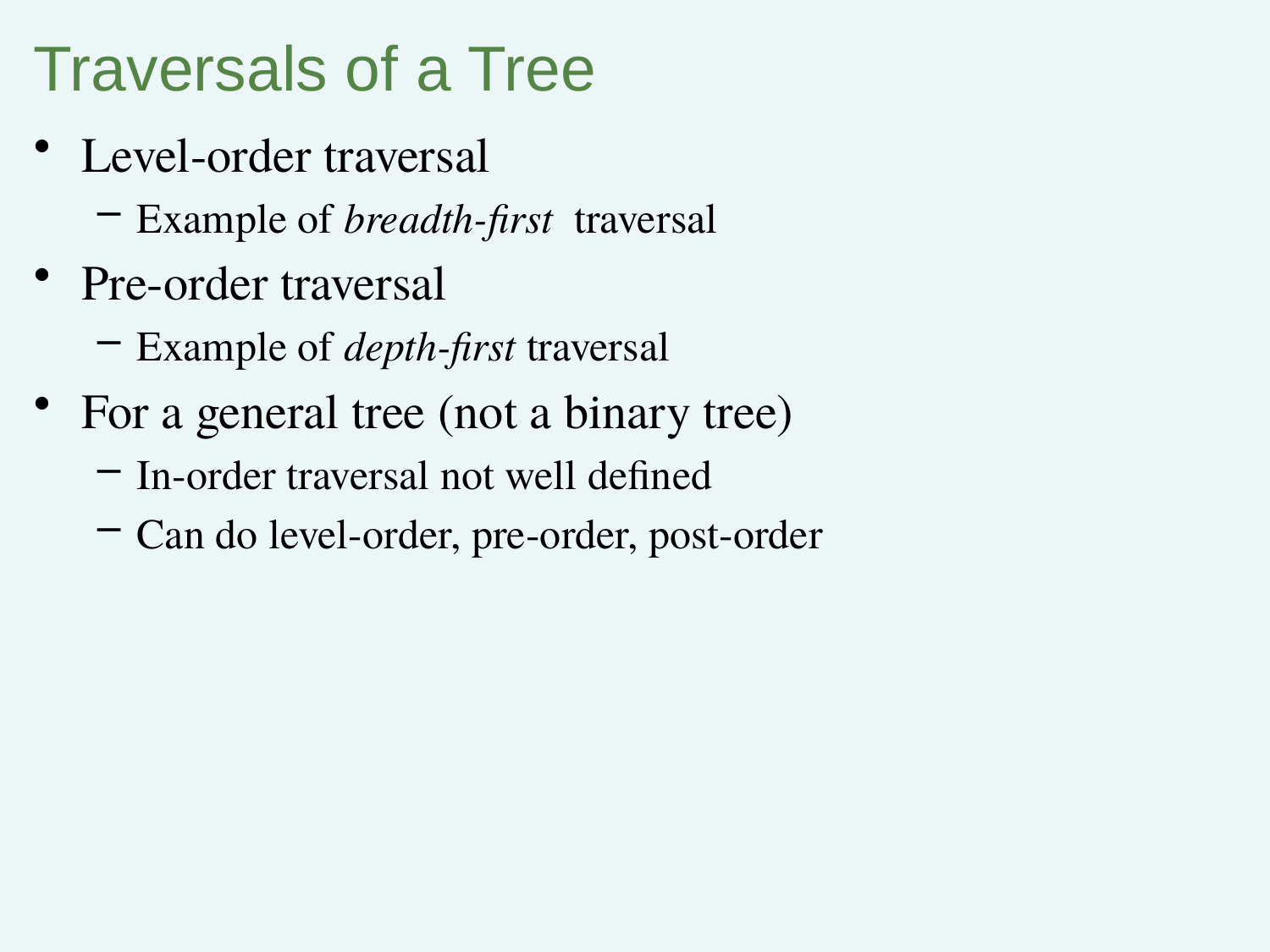

# Traversals of a Tree
Level-order traversal
Example of breadth-first  traversal
Pre-order traversal
Example of depth-first traversal
For a general tree (not a binary tree)
In-order traversal not well defined
Can do level-order, pre-order, post-order